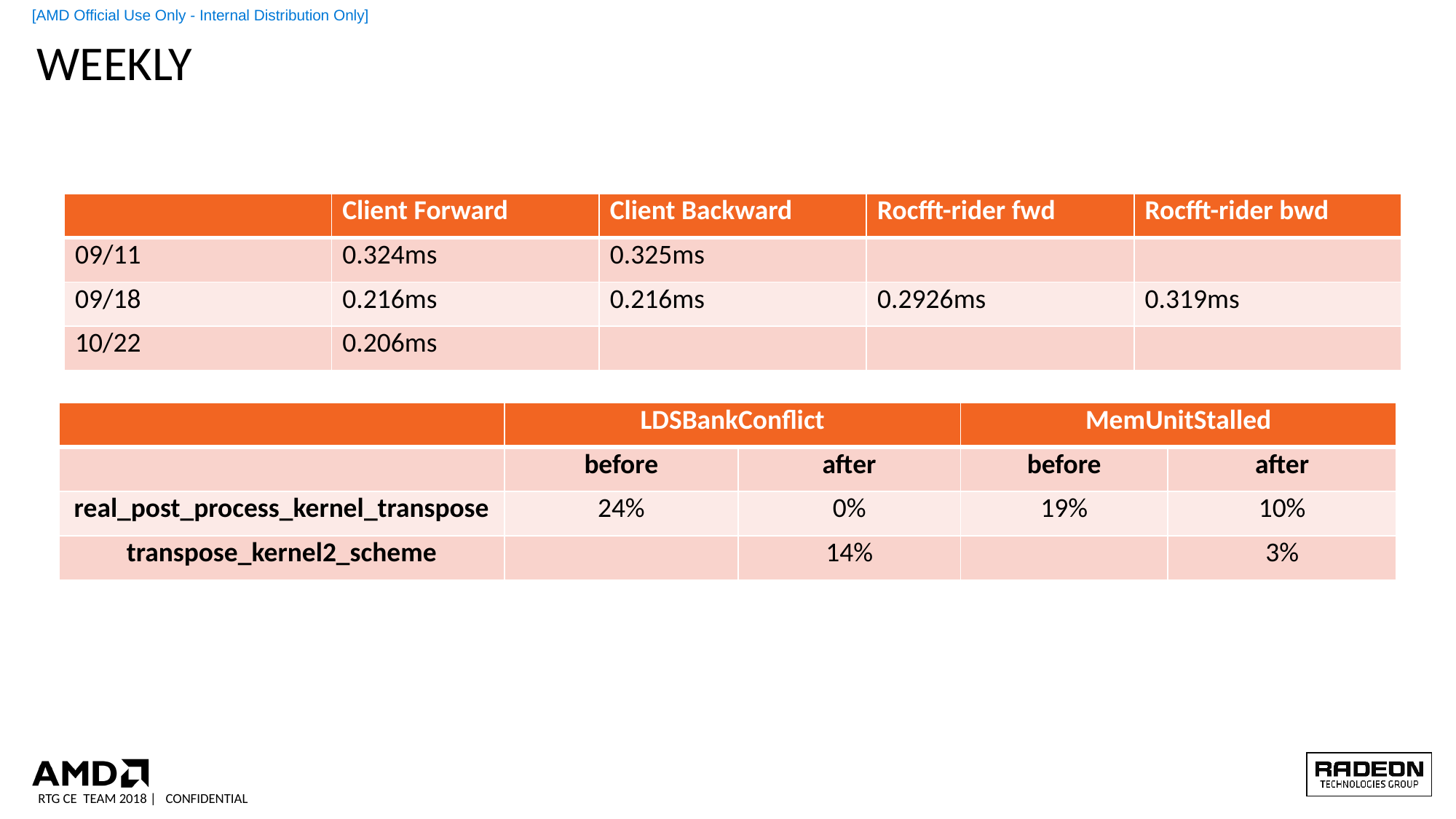

# Weekly

|  | Client Forward | Client Backward | Rocfft-rider fwd | Rocfft-rider bwd |
| --- | --- | --- | --- | --- |
| 09/11 | 0.324ms | 0.325ms |  |  |
| 09/18 | 0.216ms | 0.216ms | 0.2926ms | 0.319ms |
| 10/22 | 0.206ms |  |  |  |
|  | LDSBankConflict |  | MemUnitStalled |  |
| --- | --- | --- | --- | --- |
|  | before | after | before | after |
| real\_post\_process\_kernel\_transpose | 24% | 0% | 19% | 10% |
| transpose\_kernel2\_scheme |  | 14% |  | 3% |